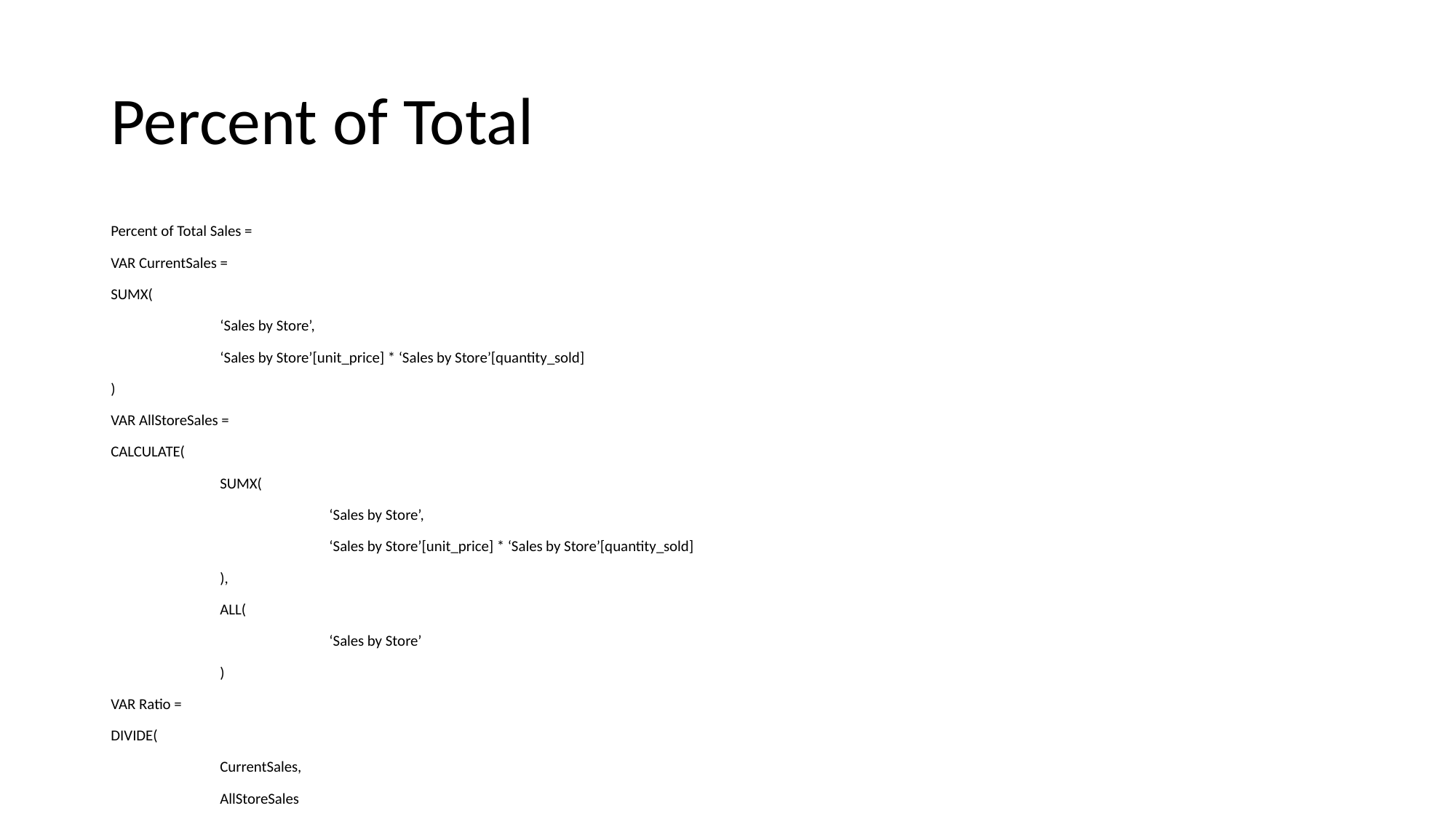

# Percent of Total
Percent of Total Sales =
VAR CurrentSales =
SUMX(
	‘Sales by Store’,
	‘Sales by Store’[unit_price] * ‘Sales by Store’[quantity_sold]
)
VAR AllStoreSales =
CALCULATE(
	SUMX(
		‘Sales by Store’,
		‘Sales by Store’[unit_price] * ‘Sales by Store’[quantity_sold]
	),
	ALL(
		‘Sales by Store’
	)
VAR Ratio =
DIVIDE(
	CurrentSales,
	AllStoreSales
)
RETURN
Ratio